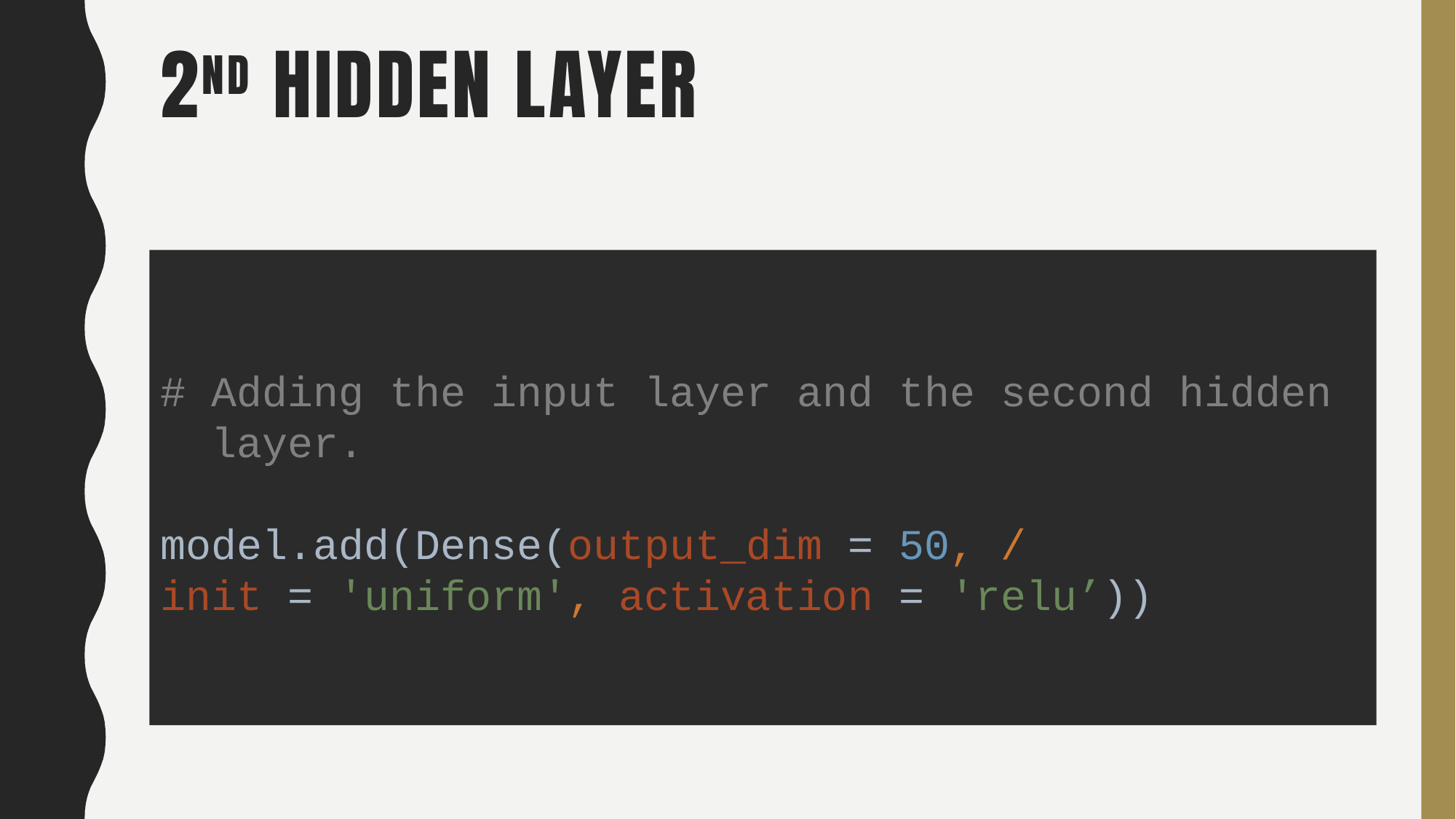

# 2nd hidden layer
# Adding the input layer and the second hidden
  layer.
model.add(Dense(output_dim = 50, /
init = 'uniform', activation = 'relu’))